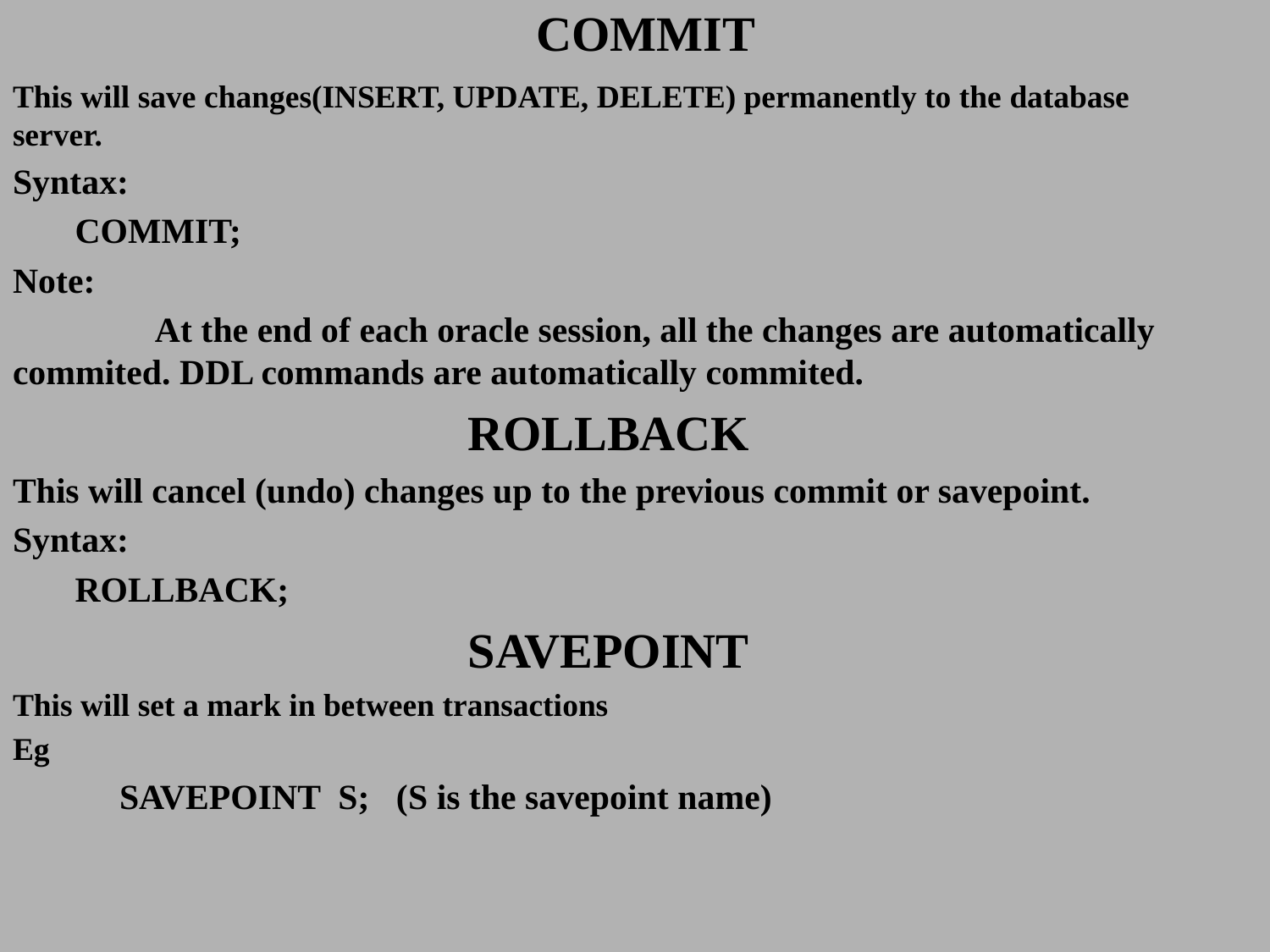

# COMMIT
This will save changes(INSERT, UPDATE, DELETE) permanently to the database server.
Syntax:
       COMMIT;
Note:
                At the end of each oracle session, all the changes are automatically commited. DDL commands are automatically commited.
ROLLBACK
This will cancel (undo) changes up to the previous commit or savepoint.
Syntax:
       ROLLBACK;
SAVEPOINT
This will set a mark in between transactions
Eg
            SAVEPOINT  S;   (S is the savepoint name)